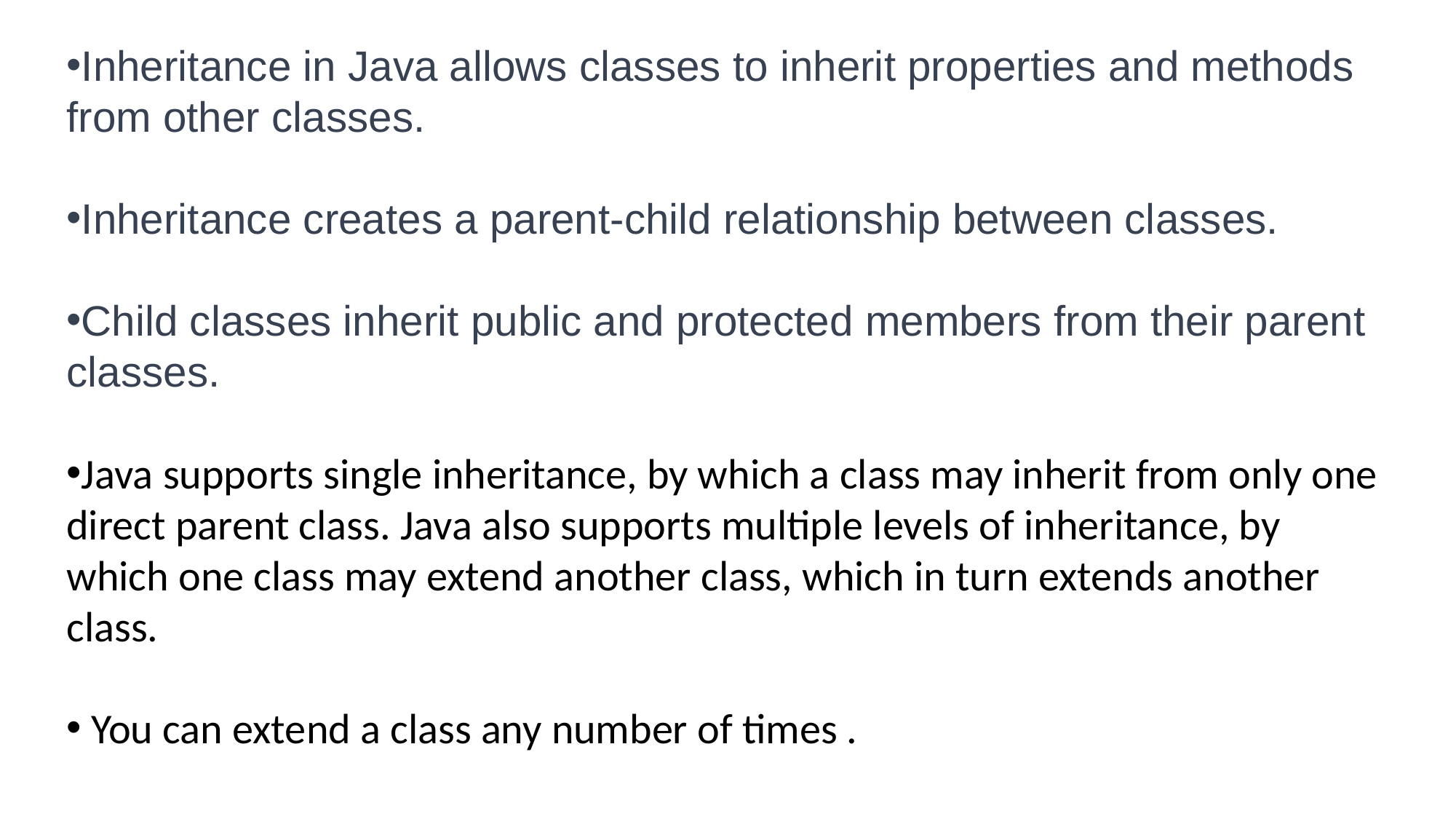

Inheritance in Java allows classes to inherit properties and methods from other classes.

Inheritance creates a parent-child relationship between classes.

Child classes inherit public and protected members from their parent classes.

Java supports single inheritance, by which a class may inherit from only one direct parent class. Java also supports multiple levels of inheritance, by which one class may extend another class, which in turn extends another class.

 You can extend a class any number of times .